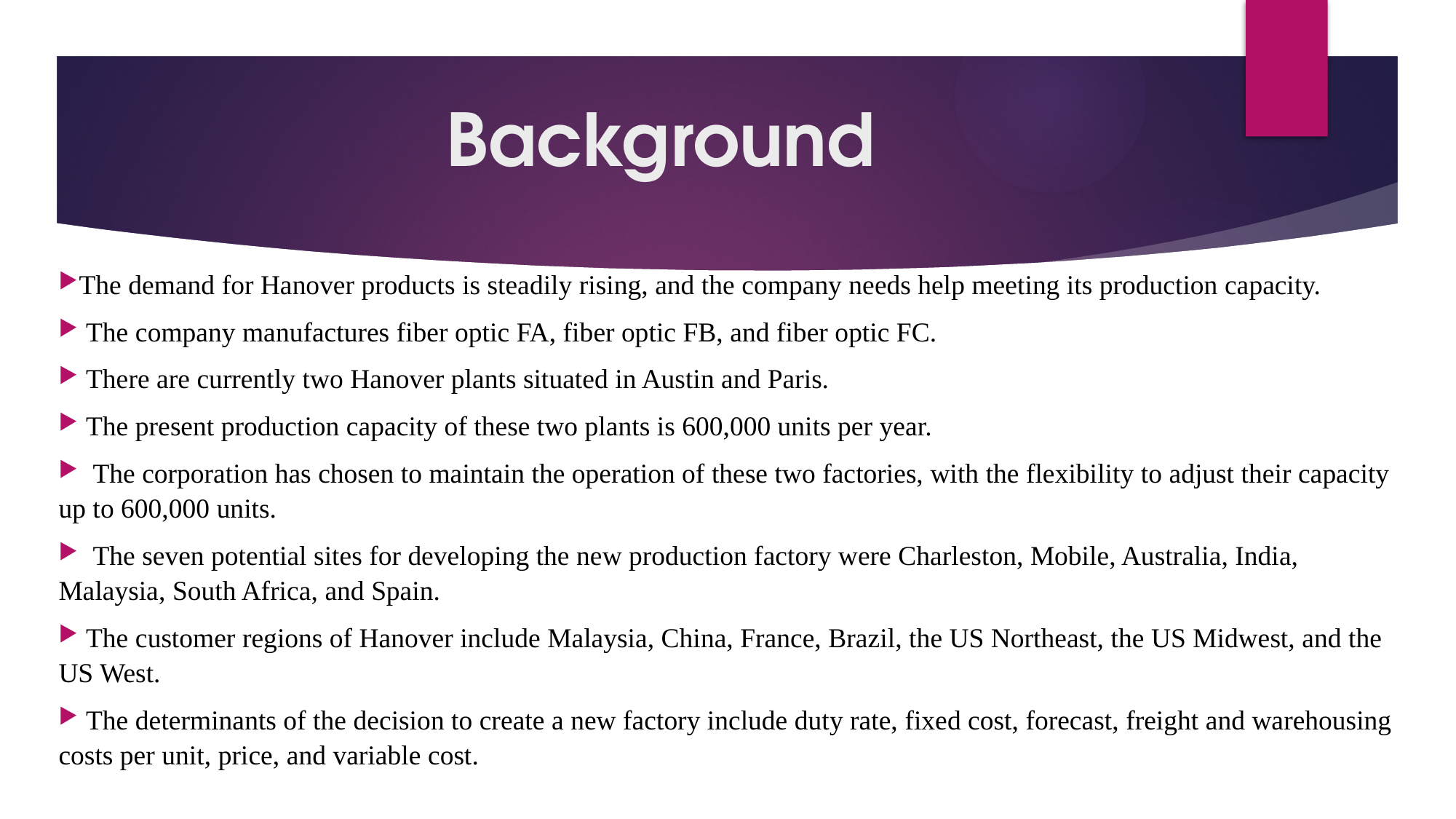

# Background
The demand for Hanover products is steadily rising, and the company needs help meeting its production capacity.
 The company manufactures fiber optic FA, fiber optic FB, and fiber optic FC.
 There are currently two Hanover plants situated in Austin and Paris.
 The present production capacity of these two plants is 600,000 units per year.
  The corporation has chosen to maintain the operation of these two factories, with the flexibility to adjust their capacity up to 600,000 units.
  The seven potential sites for developing the new production factory were Charleston, Mobile, Australia, India, Malaysia, South Africa, and Spain.
 The customer regions of Hanover include Malaysia, China, France, Brazil, the US Northeast, the US Midwest, and the US West.
 The determinants of the decision to create a new factory include duty rate, fixed cost, forecast, freight and warehousing costs per unit, price, and variable cost.